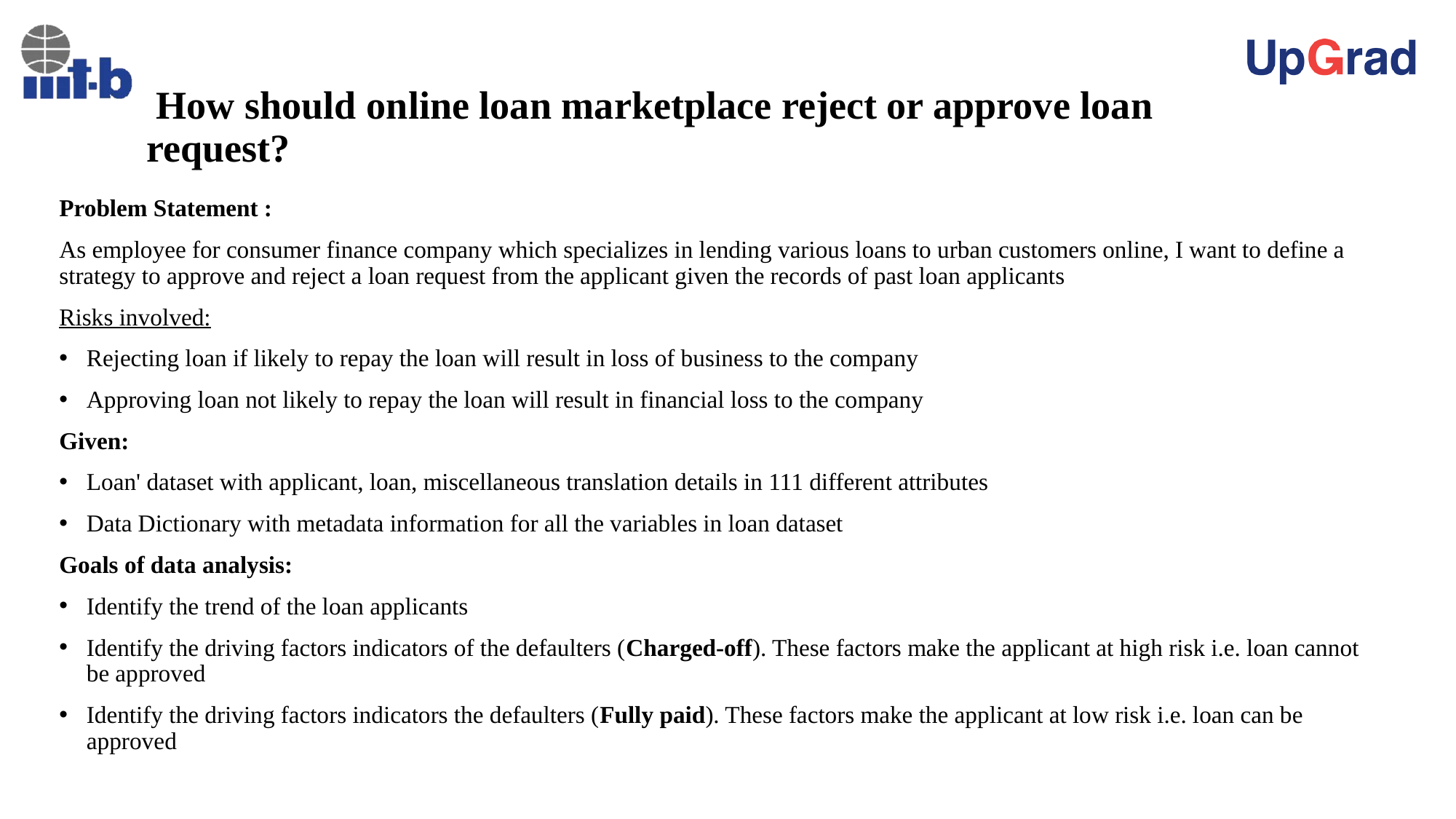

# How should online loan marketplace reject or approve loan request?
Problem Statement :
As employee for consumer finance company which specializes in lending various loans to urban customers online, I want to define a strategy to approve and reject a loan request from the applicant given the records of past loan applicants
Risks involved:
Rejecting loan if likely to repay the loan will result in loss of business to the company
Approving loan not likely to repay the loan will result in financial loss to the company
Given:
Loan' dataset with applicant, loan, miscellaneous translation details in 111 different attributes
Data Dictionary with metadata information for all the variables in loan dataset
Goals of data analysis:
Identify the trend of the loan applicants
Identify the driving factors indicators of the defaulters (Charged-off). These factors make the applicant at high risk i.e. loan cannot be approved
Identify the driving factors indicators the defaulters (Fully paid). These factors make the applicant at low risk i.e. loan can be approved